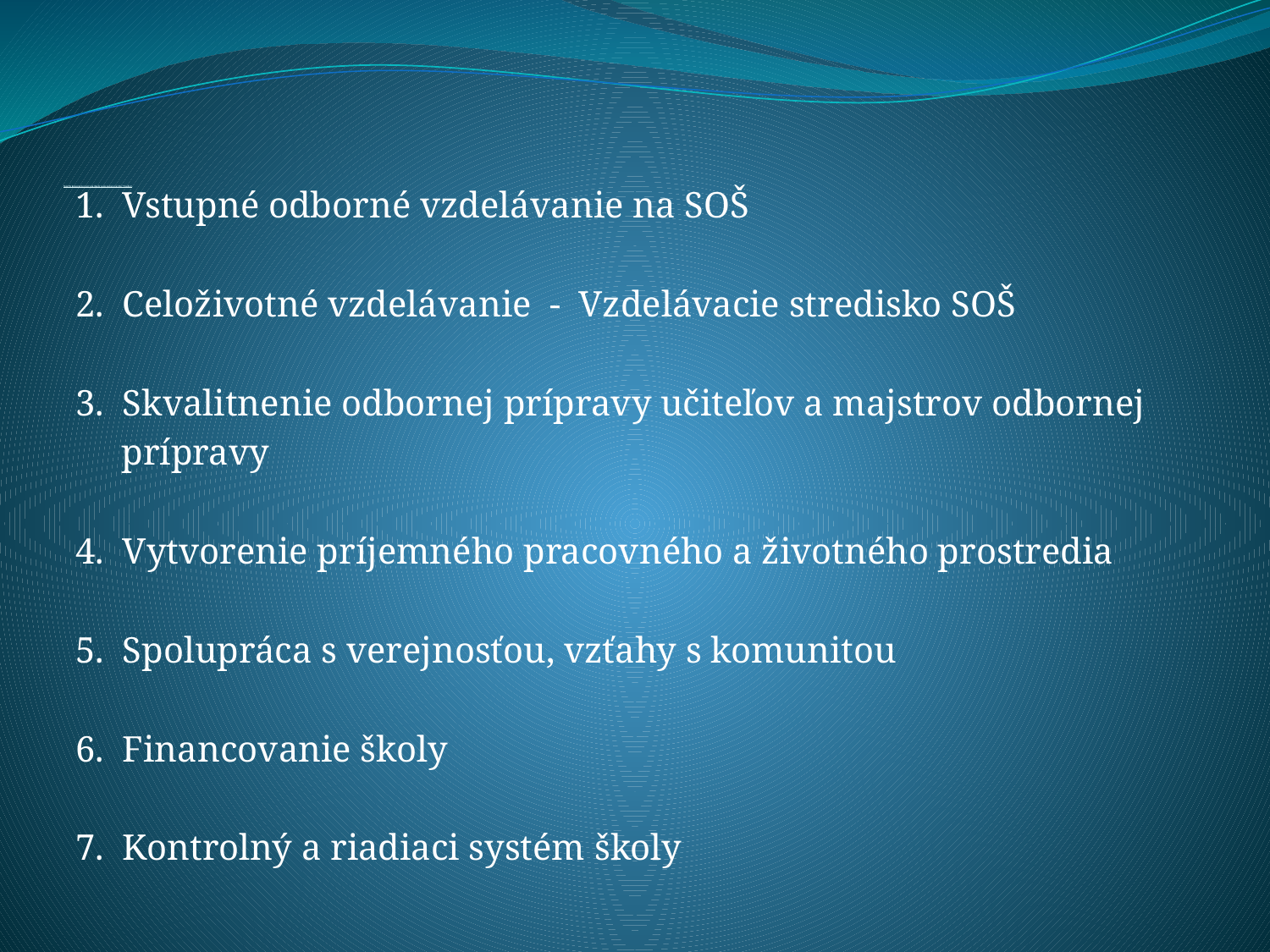

1.  Vstupné odborné vzdelávanie na SOŠ

2.  Celoživotné vzdelávanie  -  Vzdelávacie stredisko SOŠ

3.  Skvalitnenie odbornej prípravy učiteľov a majstrov odbornej
     prípravy

4.  Vytvorenie príjemného pracovného a životného prostredia

5.  Spolupráca s verejnosťou, vzťahy s komunitou

6.  Financovanie školy

7.  Kontrolný a riadiaci systém školy

# Návrh koncepcie rozvoja školy som spracoval do 7 bodov: